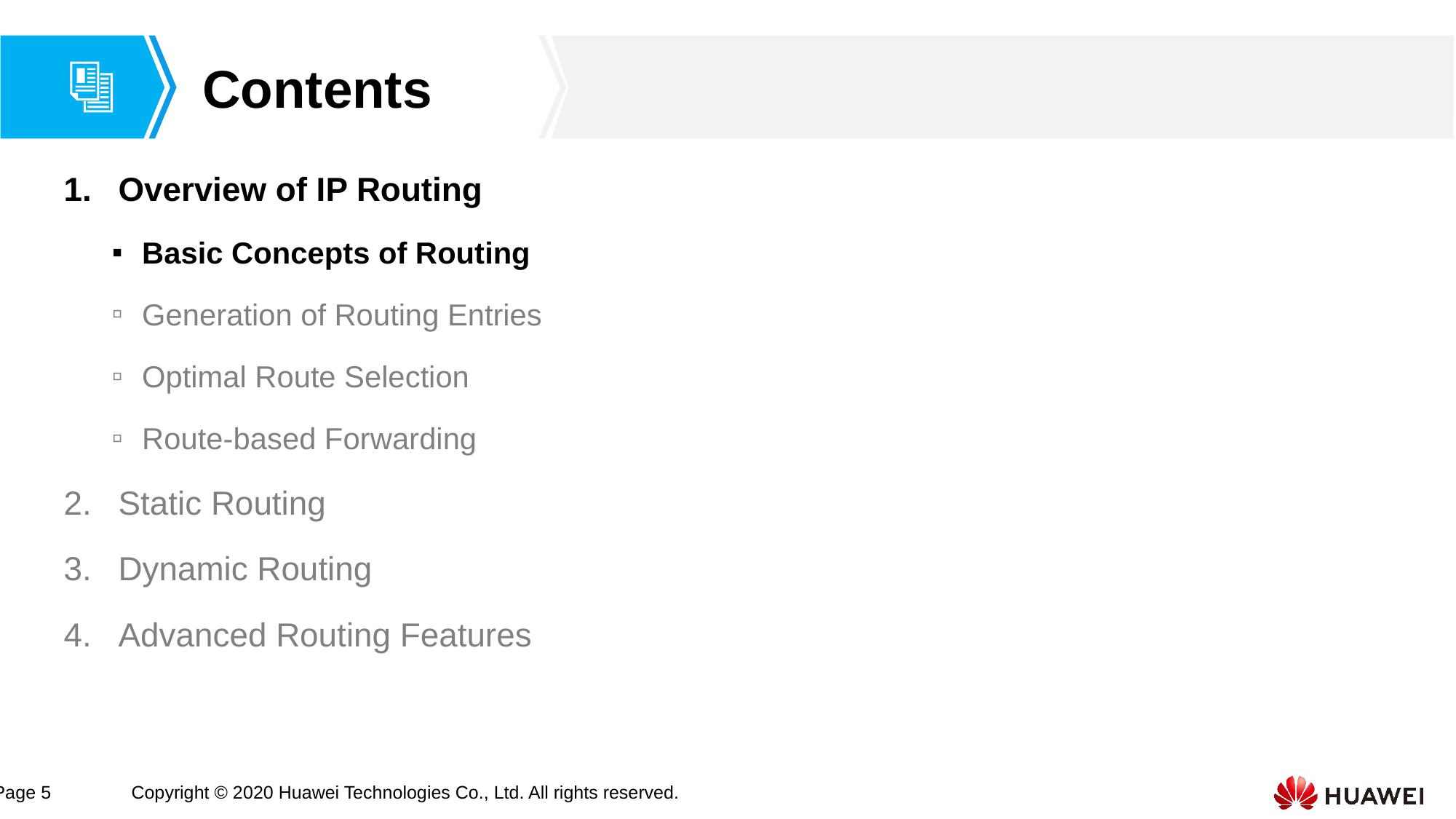

Overview of IP Routing
Basic Concepts of Routing
Generation of Routing Entries
Optimal Route Selection
Route-based Forwarding
Static Routing
Dynamic Routing
Advanced Routing Features